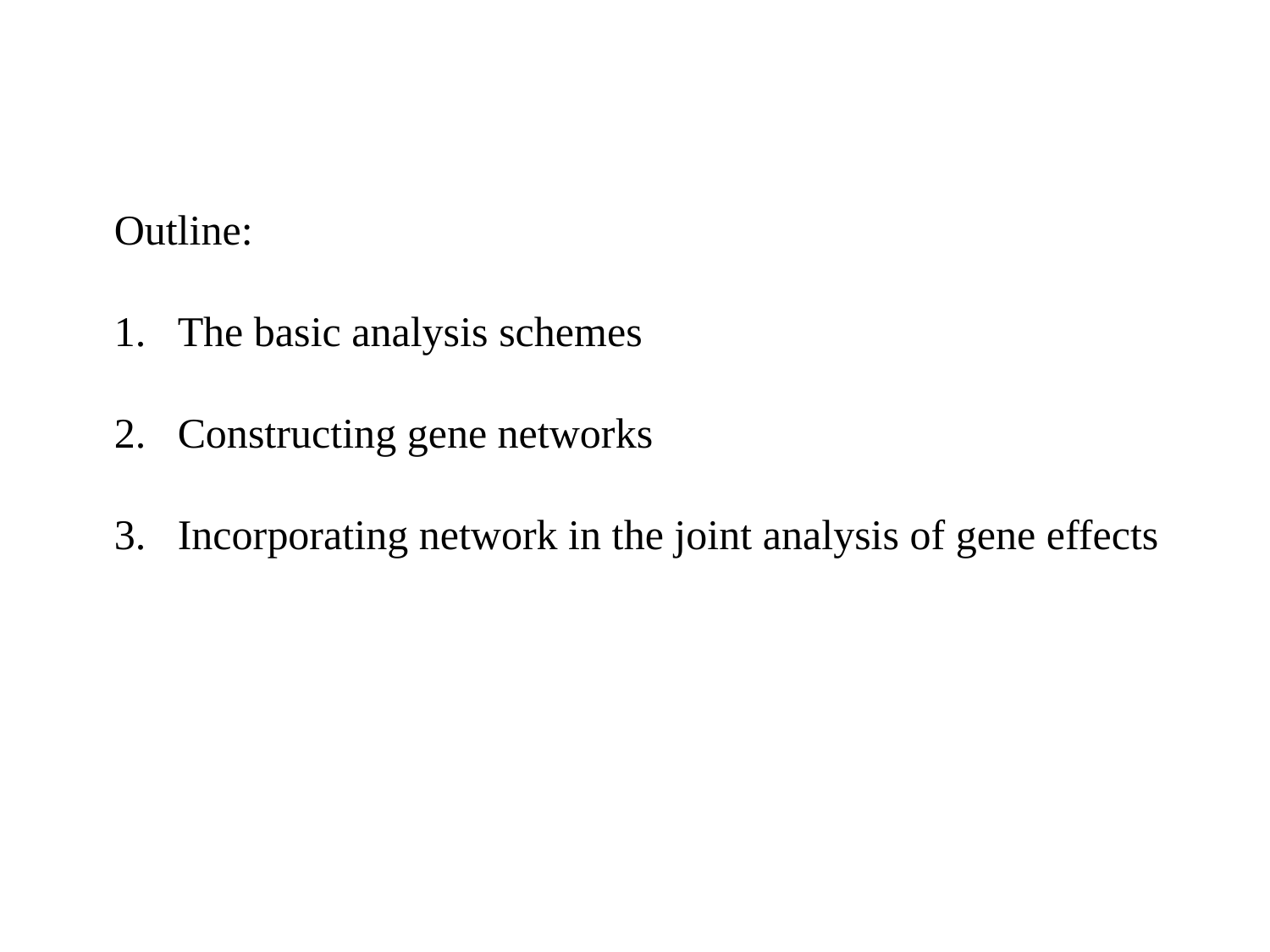

Outline:

The basic analysis schemes

Constructing gene networks

Incorporating network in the joint analysis of gene effects